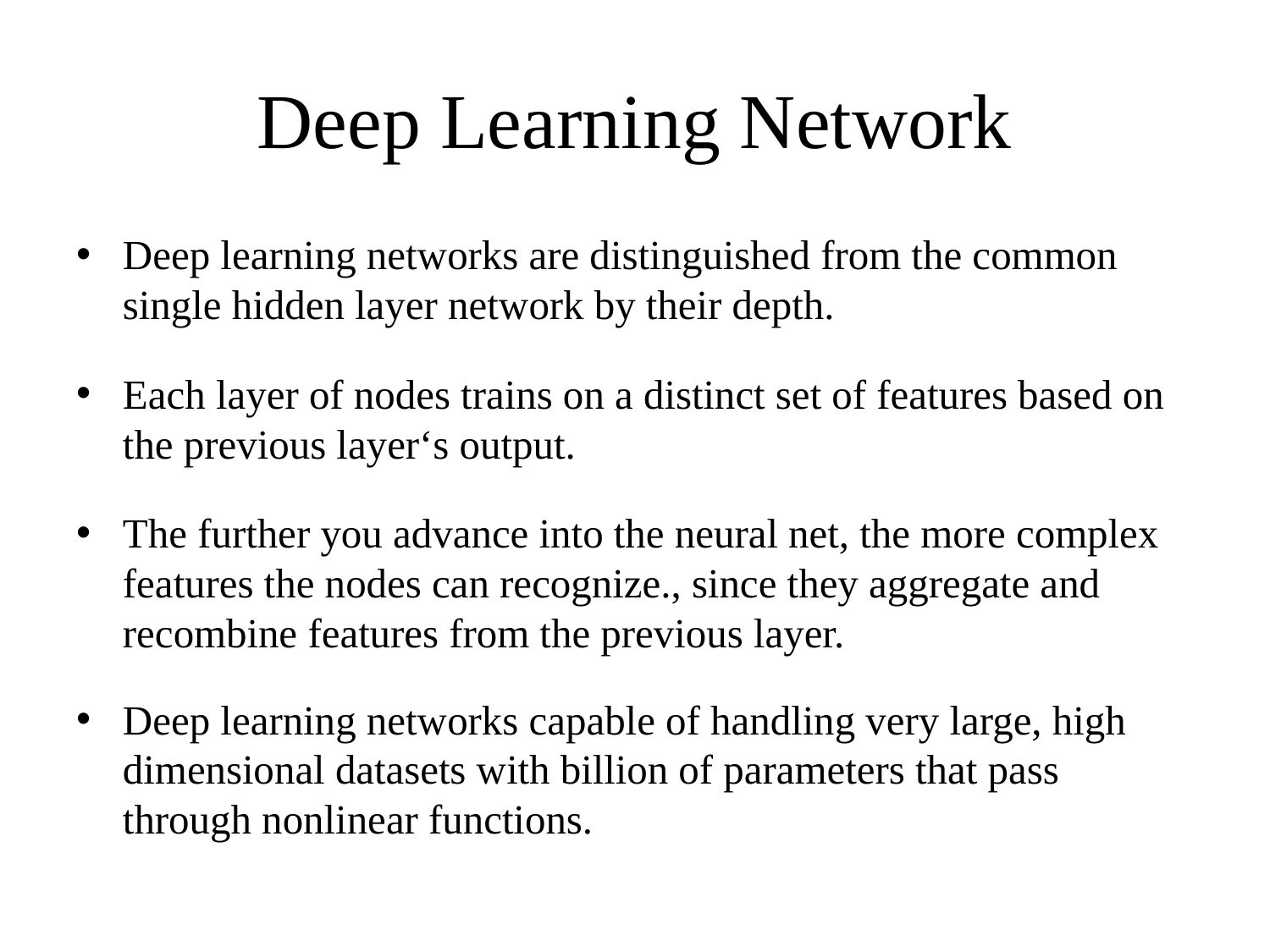

# Deep Learning Network
Deep learning networks are distinguished from the common single hidden layer network by their depth.

Each layer of nodes trains on a distinct set of features based on the previous layer‘s output.

The further you advance into the neural net, the more complex features the nodes can recognize., since they aggregate and recombine features from the previous layer.

Deep learning networks capable of handling very large, high dimensional datasets with billion of parameters that pass through nonlinear functions.